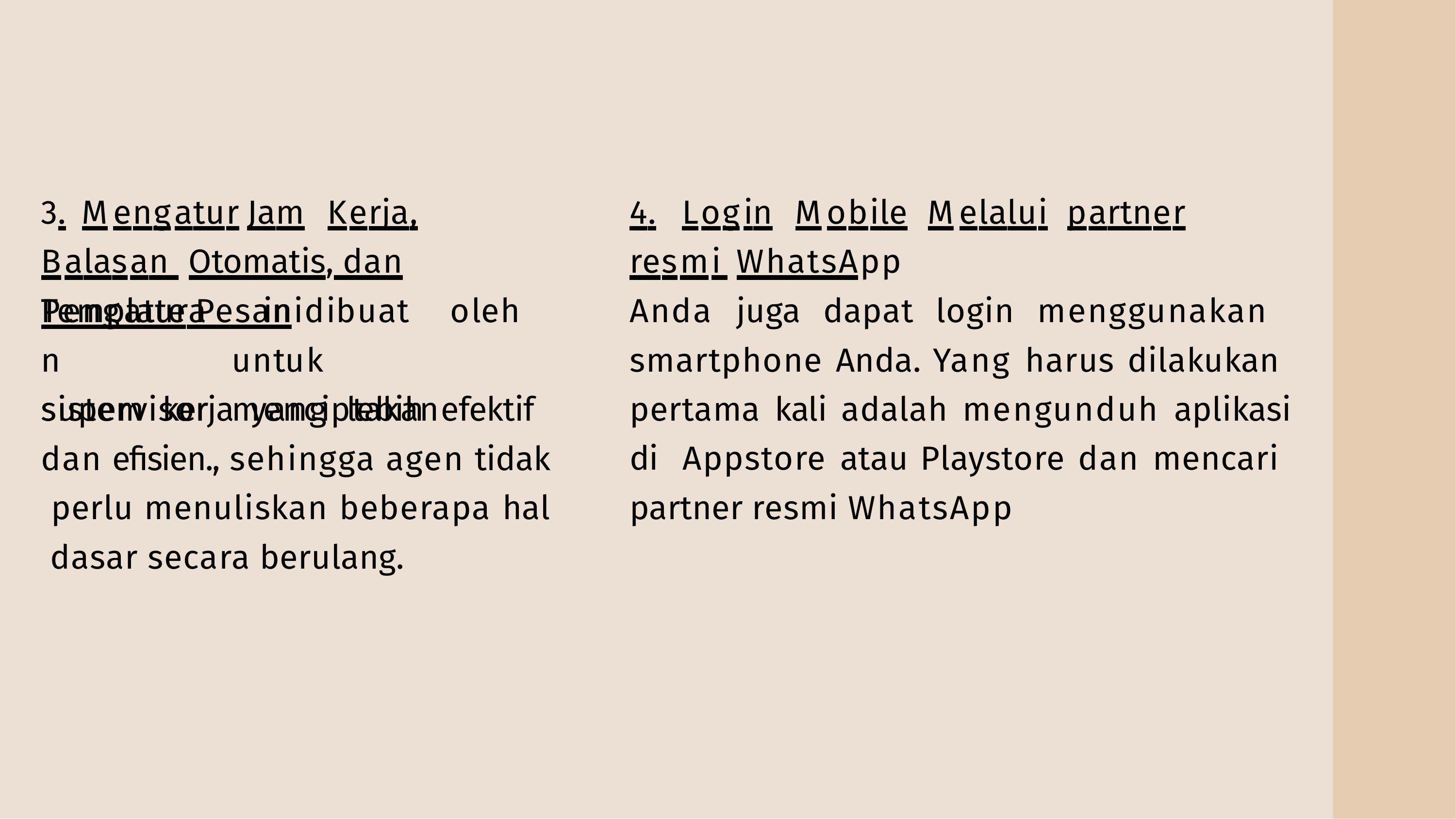

3.	Mengatur	Jam	Kerja,	Balasan  Otomatis, dan Template Pesan
4.	Login	Mobile	Melalui	partner	resmi  WhatsApp

Pengaturan  supervisor
ini	dibuat	oleh  untuk		menciptakan
Anda juga dapat login menggunakan  smartphone Anda. Yang harus dilakukan  pertama kali adalah mengunduh aplikasi di  Appstore atau Playstore dan mencari  partner resmi WhatsApp
sistem kerja yang lebih efektif  dan efisien., sehingga agen tidak  perlu menuliskan beberapa hal  dasar secara berulang.